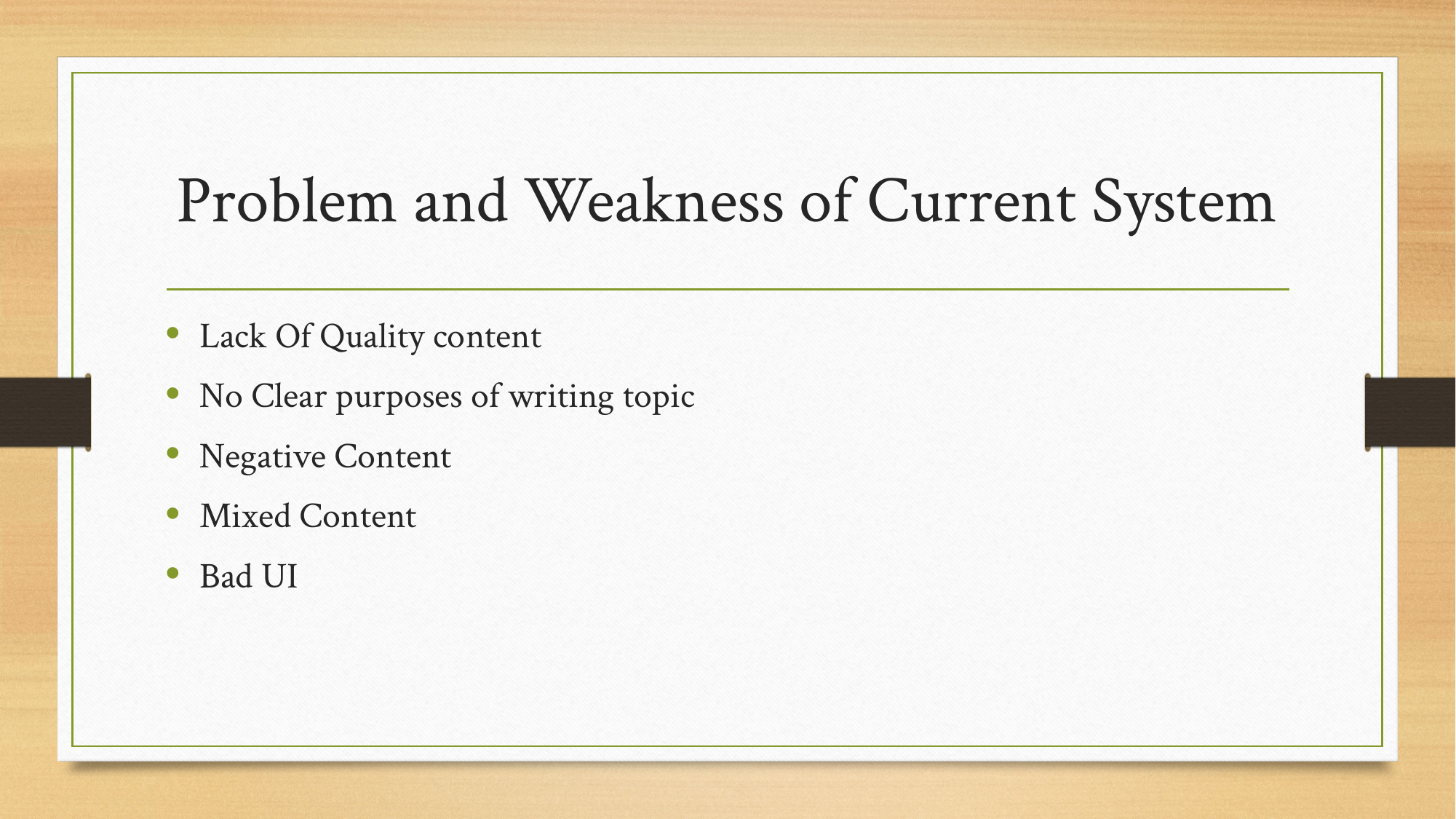

# Problem and Weakness of Current System
Lack Of Quality content
No Clear purposes of writing topic
Negative Content
Mixed Content
Bad UI